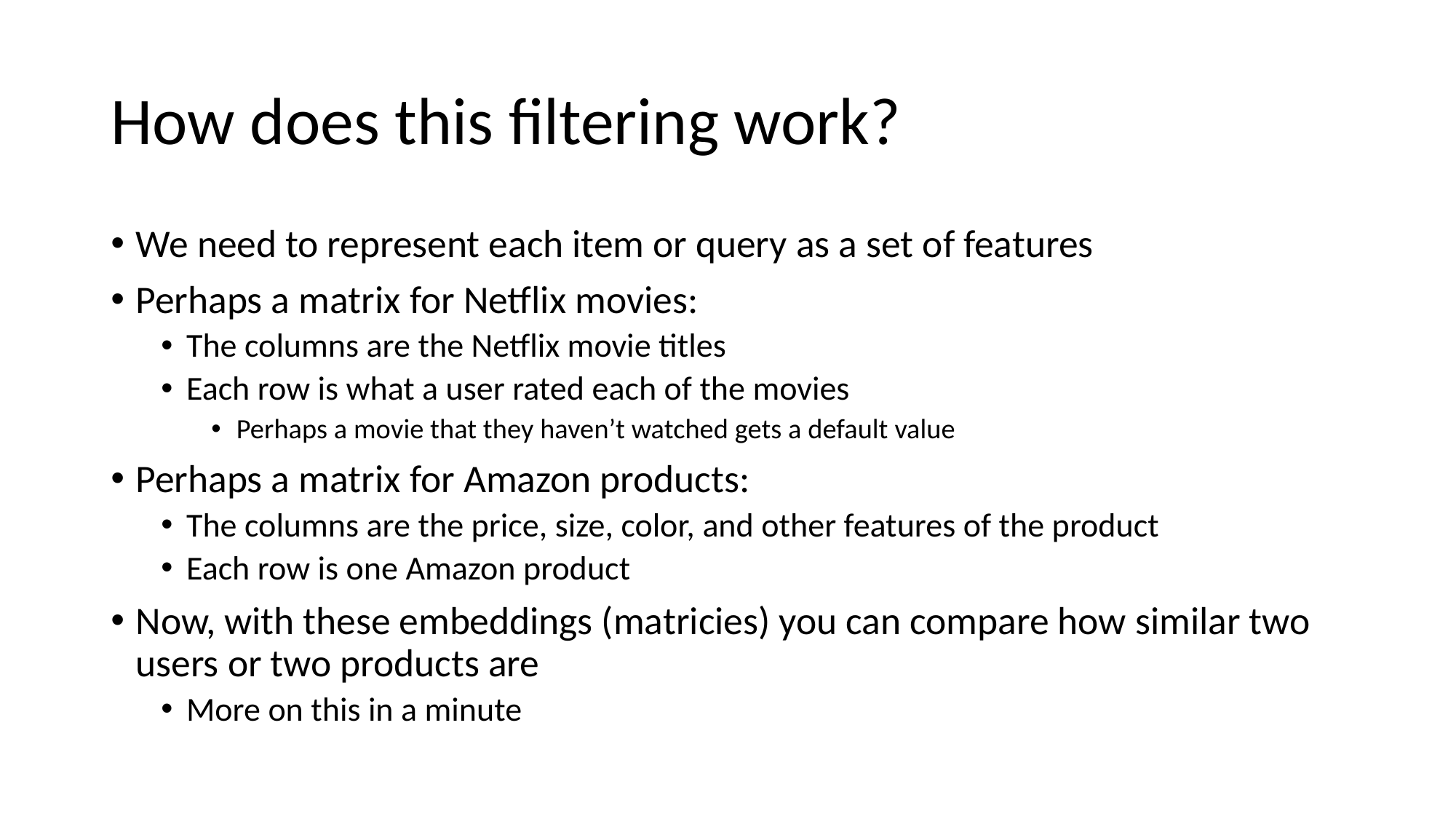

# How does this filtering work?
We need to represent each item or query as a set of features
Perhaps a matrix for Netflix movies:
The columns are the Netflix movie titles
Each row is what a user rated each of the movies
Perhaps a movie that they haven’t watched gets a default value
Perhaps a matrix for Amazon products:
The columns are the price, size, color, and other features of the product
Each row is one Amazon product
Now, with these embeddings (matricies) you can compare how similar two users or two products are
More on this in a minute